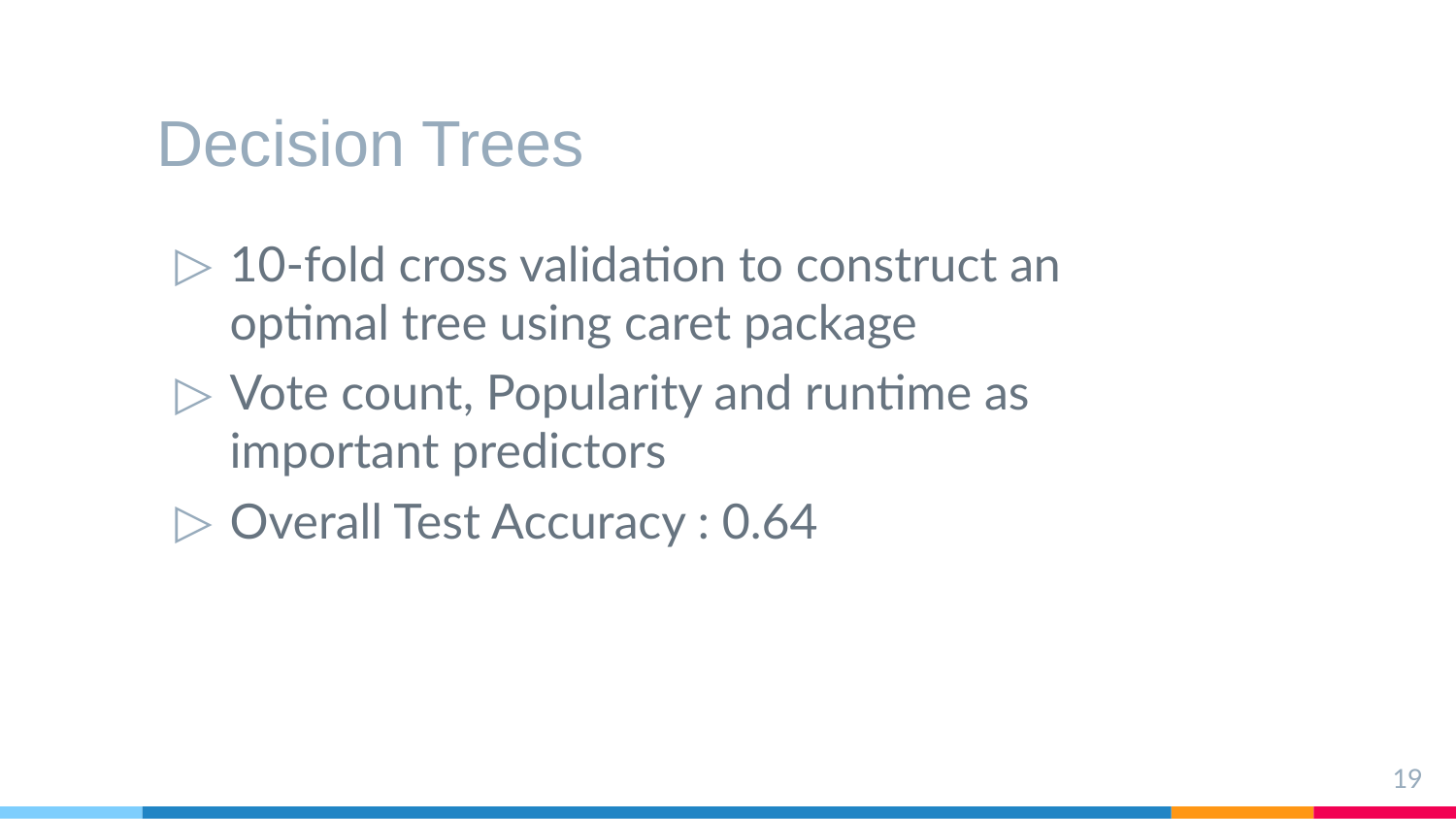

# Decision Trees
10-fold cross validation to construct an optimal tree using caret package
Vote count, Popularity and runtime as important predictors
Overall Test Accuracy : 0.64
19